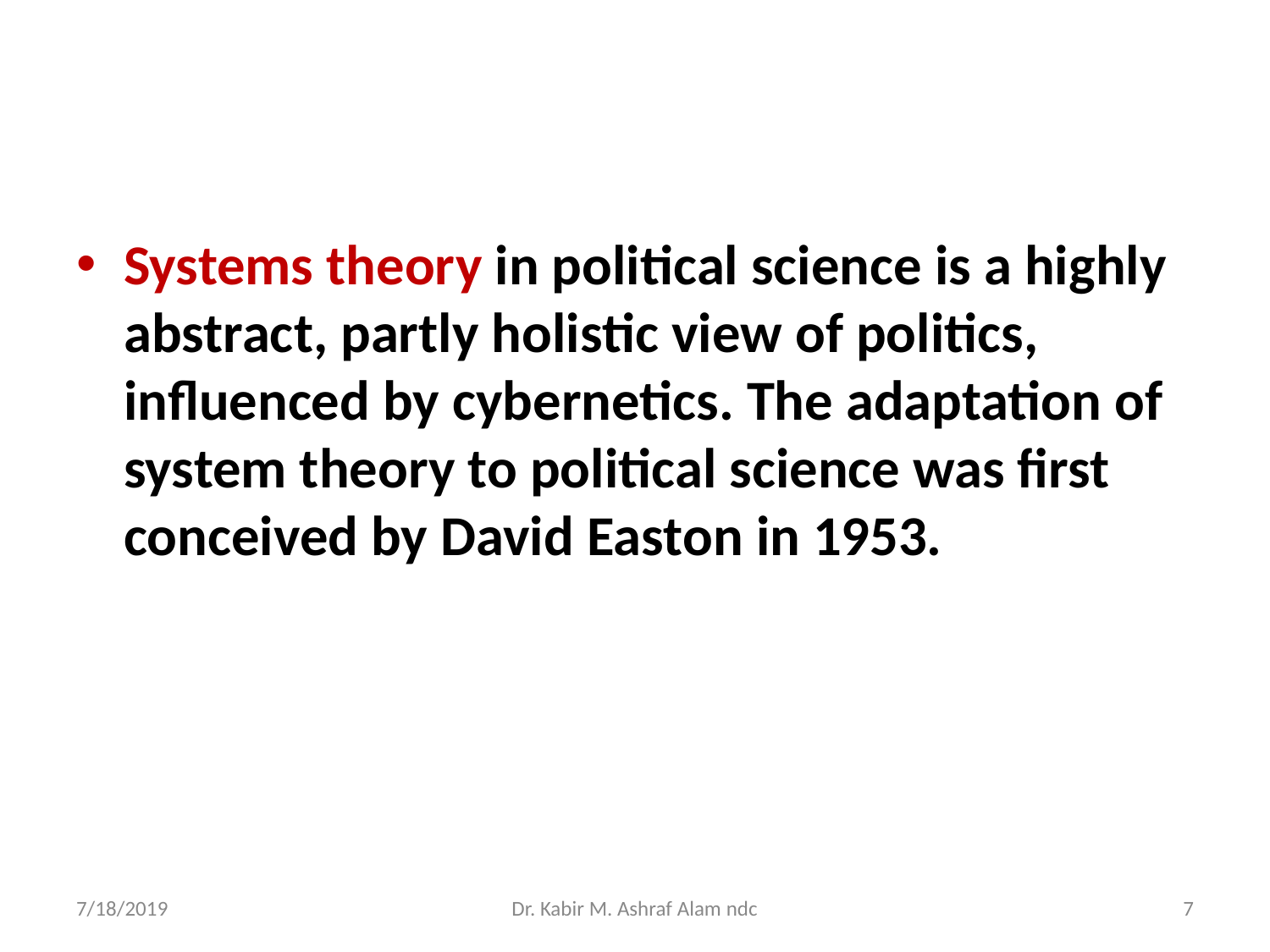

#
Systems theory in political science is a highly abstract, partly holistic view of politics, influenced by cybernetics. The adaptation of system theory to political science was first conceived by David Easton in 1953.
7/18/2019
Dr. Kabir M. Ashraf Alam ndc
7